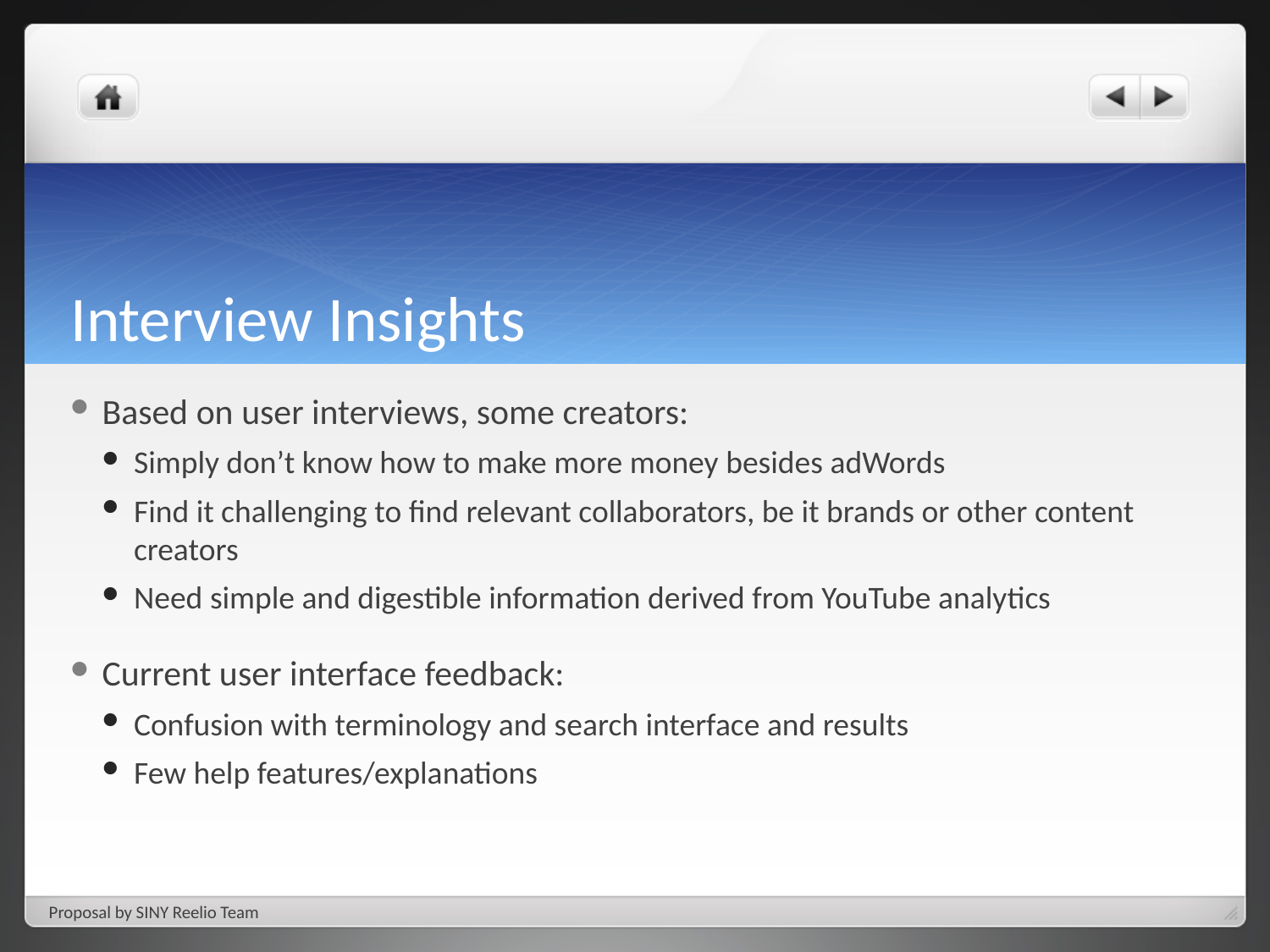

# Interview Insights
Based on user interviews, some creators:
Simply don’t know how to make more money besides adWords
Find it challenging to find relevant collaborators, be it brands or other content creators
Need simple and digestible information derived from YouTube analytics
Current user interface feedback:
Confusion with terminology and search interface and results
Few help features/explanations
Proposal by SINY Reelio Team